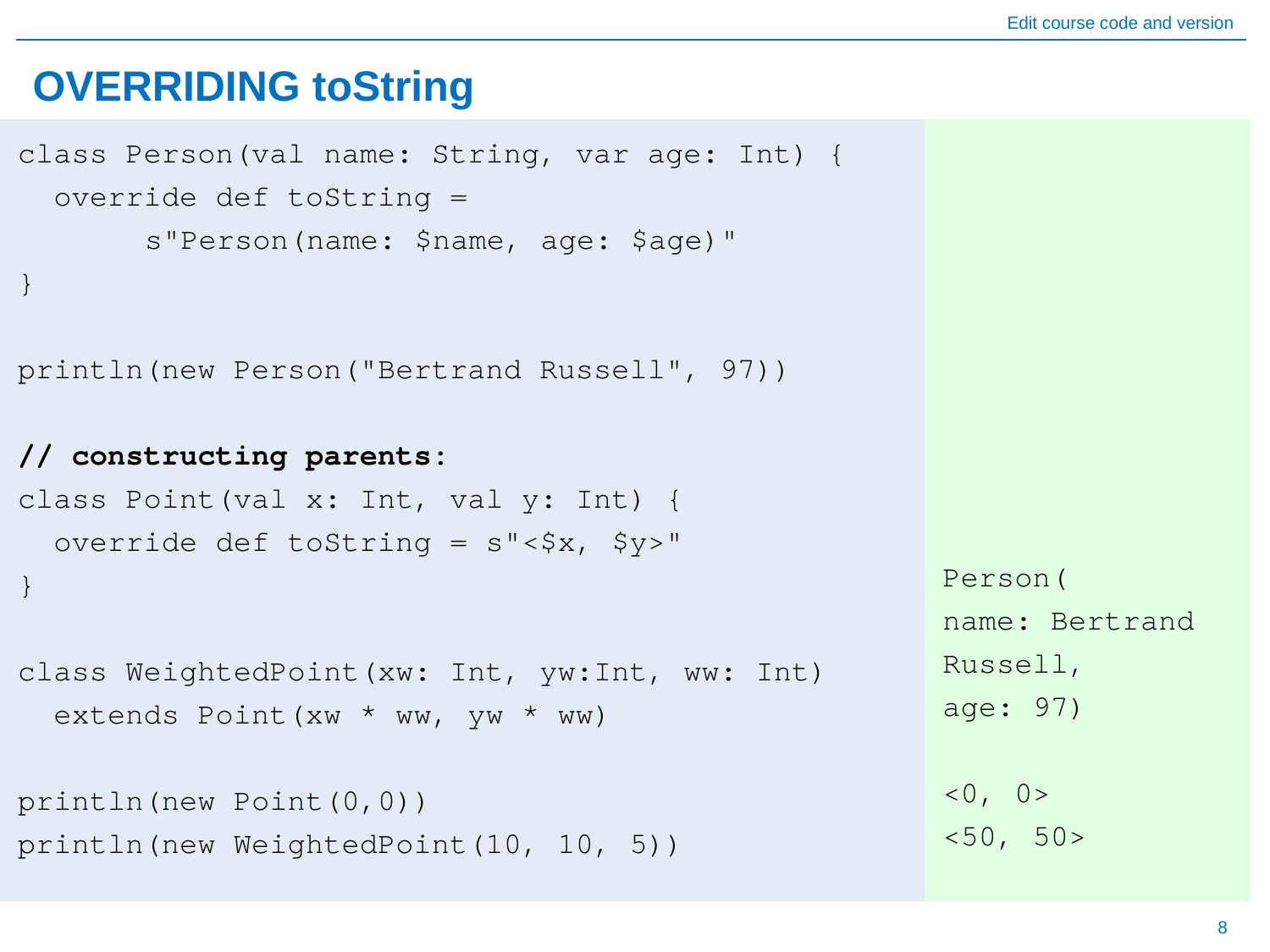

# OVERRIDING toString

Person(
name: Bertrand Russell,
age: 97)

<0, 0>
<50, 50>

class Person(val name: String, var age: Int) {
  override def toString =
	s"Person(name: $name, age: $age)"
}
println(new Person("Bertrand Russell", 97))
// constructing parents:
class Point(val x: Int, val y: Int) {
  override def toString = s"<$x, $y>"
}
class WeightedPoint(xw: Int, yw:Int, ww: Int)
  extends Point(xw * ww, yw * ww)
println(new Point(0,0))
println(new WeightedPoint(10, 10, 5))